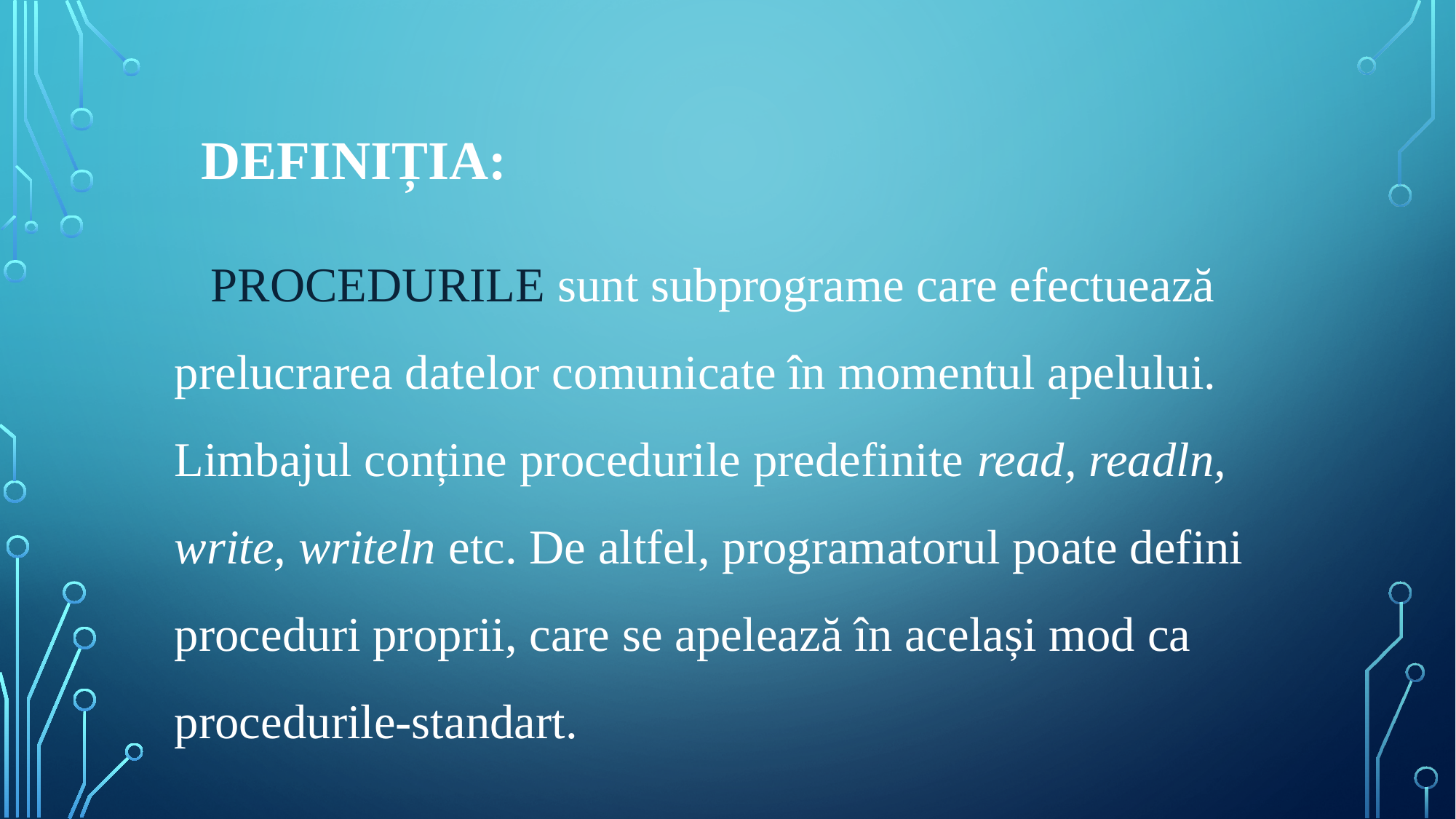

# Definiția:
       PROCEDURILE sunt subprograme care efectuează prelucrarea datelor comunicate în momentul apelului. Limbajul conține procedurile predefinite read, readln, write, writeln etc. De altfel, programatorul poate defini proceduri proprii, care se apelează în același mod ca procedurile-standart.